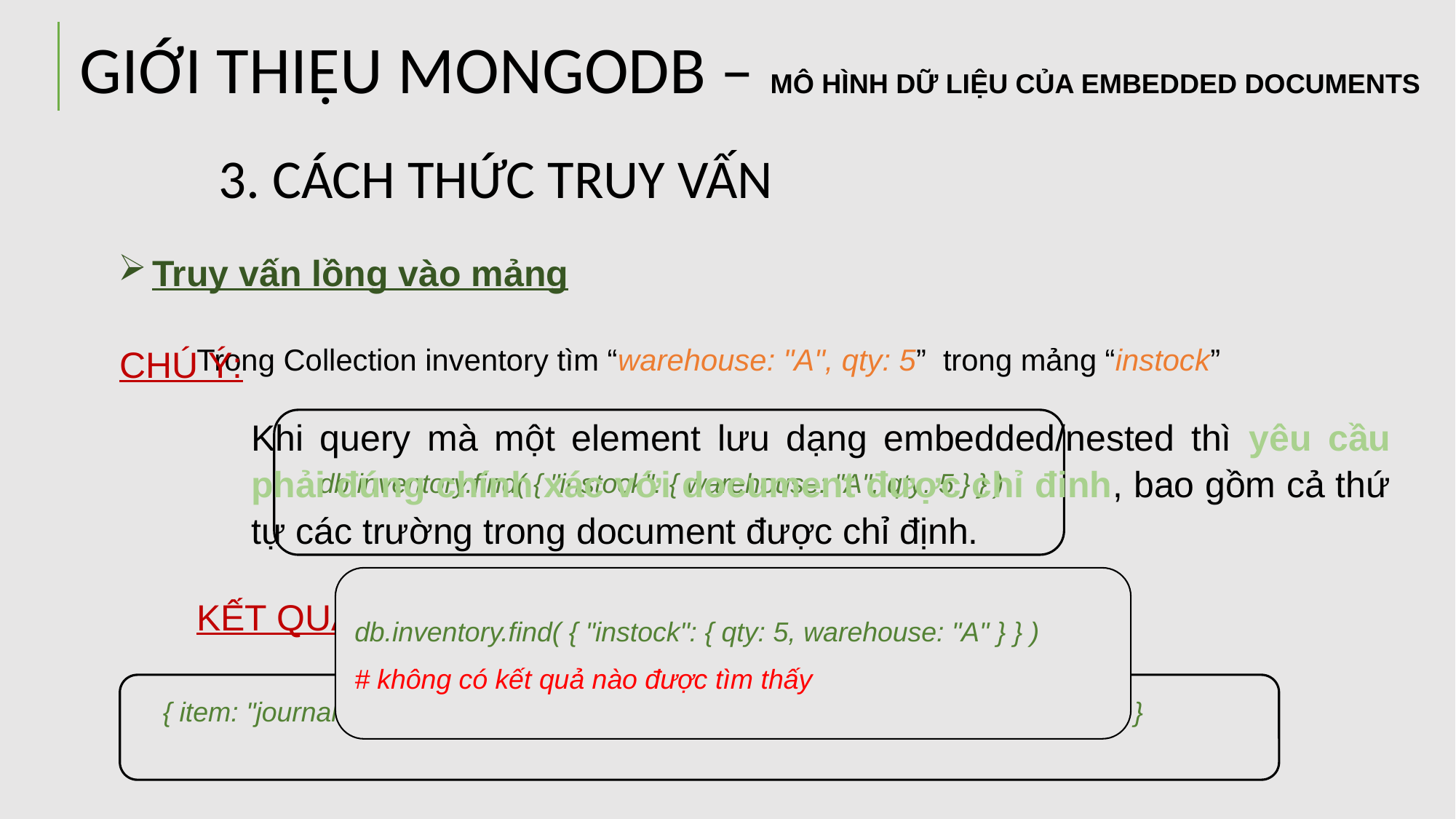

GIỚI THIỆU MONGODB – MÔ HÌNH DỮ LIỆU CỦA EMBEDDED DOCUMENTS

3. CÁCH THỨC TRUY VẤN
Truy vấn lồng vào mảng

Trong Collection inventory tìm “warehouse: "A", qty: 5”  trong mảng “instock”
CHÚ Ý:
Khi query mà một element lưu dạng embedded/nested thì yêu cầu phải đúng chính xác với document được chỉ đinh, bao gồm cả thứ tự các trường trong document được chỉ định.
    db.inventory.find( { "instock": { warehouse: "A", qty: 5 } } )
db.inventory.find( { "instock": { qty: 5, warehouse: "A" } } )
# không có kết quả nào được tìm thấy
KẾT QUẢ:
    { item: "journal", instock: [ { warehouse: "A", qty: 5 }, { warehouse: "C", qty: 15 } ] }